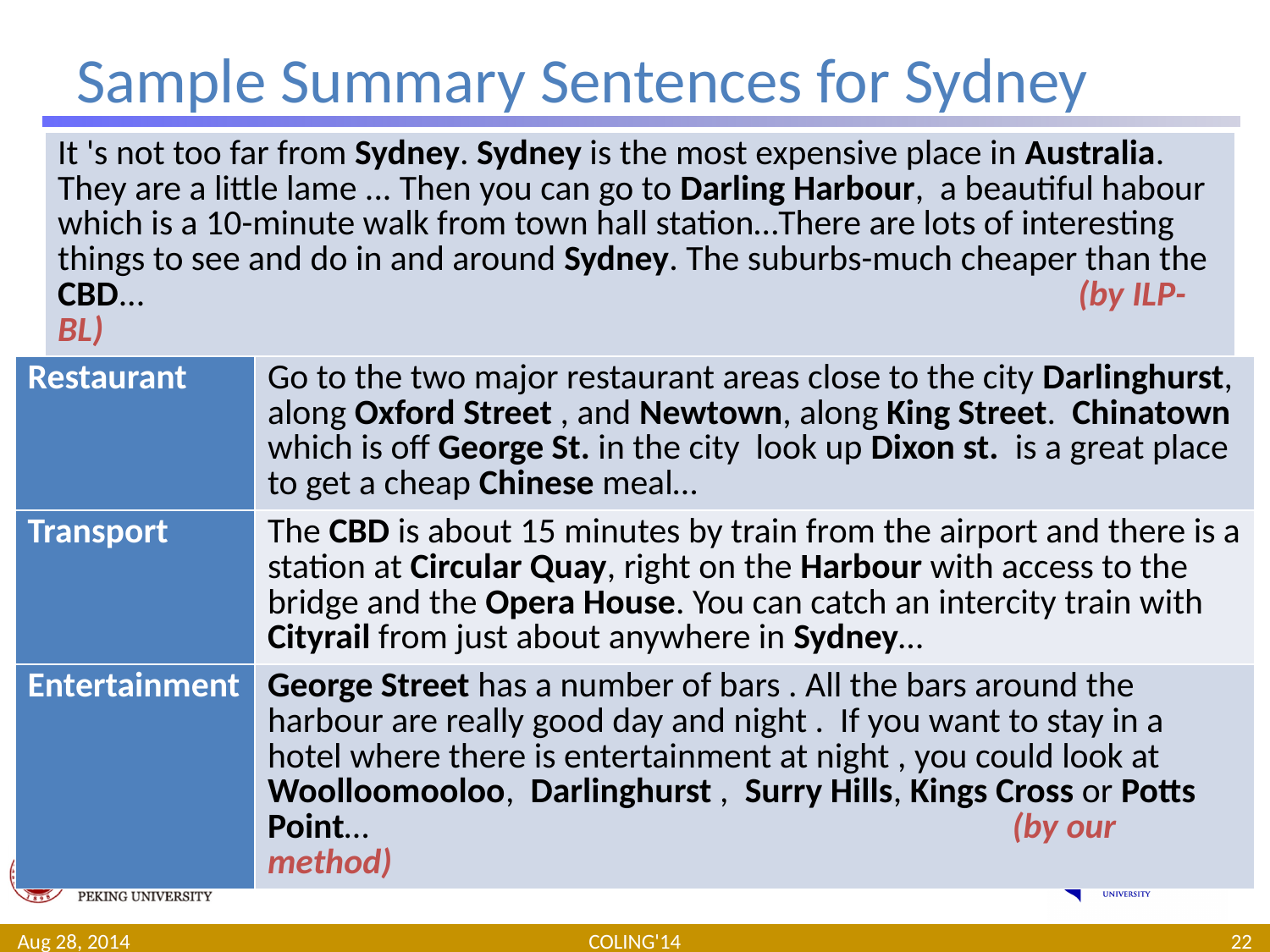

# Sample Summary Sentences for Sydney
| It 's not too far from Sydney. Sydney is the most expensive place in Australia. They are a little lame ... Then you can go to Darling Harbour, a beautiful habour which is a 10-minute walk from town hall station…There are lots of interesting things to see and do in and around Sydney. The suburbs-much cheaper than the CBD... (by ILP-BL) |
| --- |
| Restaurant | Go to the two major restaurant areas close to the city Darlinghurst, along Oxford Street , and Newtown, along King Street. Chinatown which is off George St. in the city look up Dixon st. is a great place to get a cheap Chinese meal… |
| --- | --- |
| Transport | The CBD is about 15 minutes by train from the airport and there is a station at Circular Quay, right on the Harbour with access to the bridge and the Opera House. You can catch an intercity train with Cityrail from just about anywhere in Sydney… |
| Entertainment | George Street has a number of bars . All the bars around the harbour are really good day and night . If you want to stay in a hotel where there is entertainment at night , you could look at Woolloomooloo, Darlinghurst , Surry Hills, Kings Cross or Potts Point… (by our method) |
Aug 28, 2014
COLING'14
22